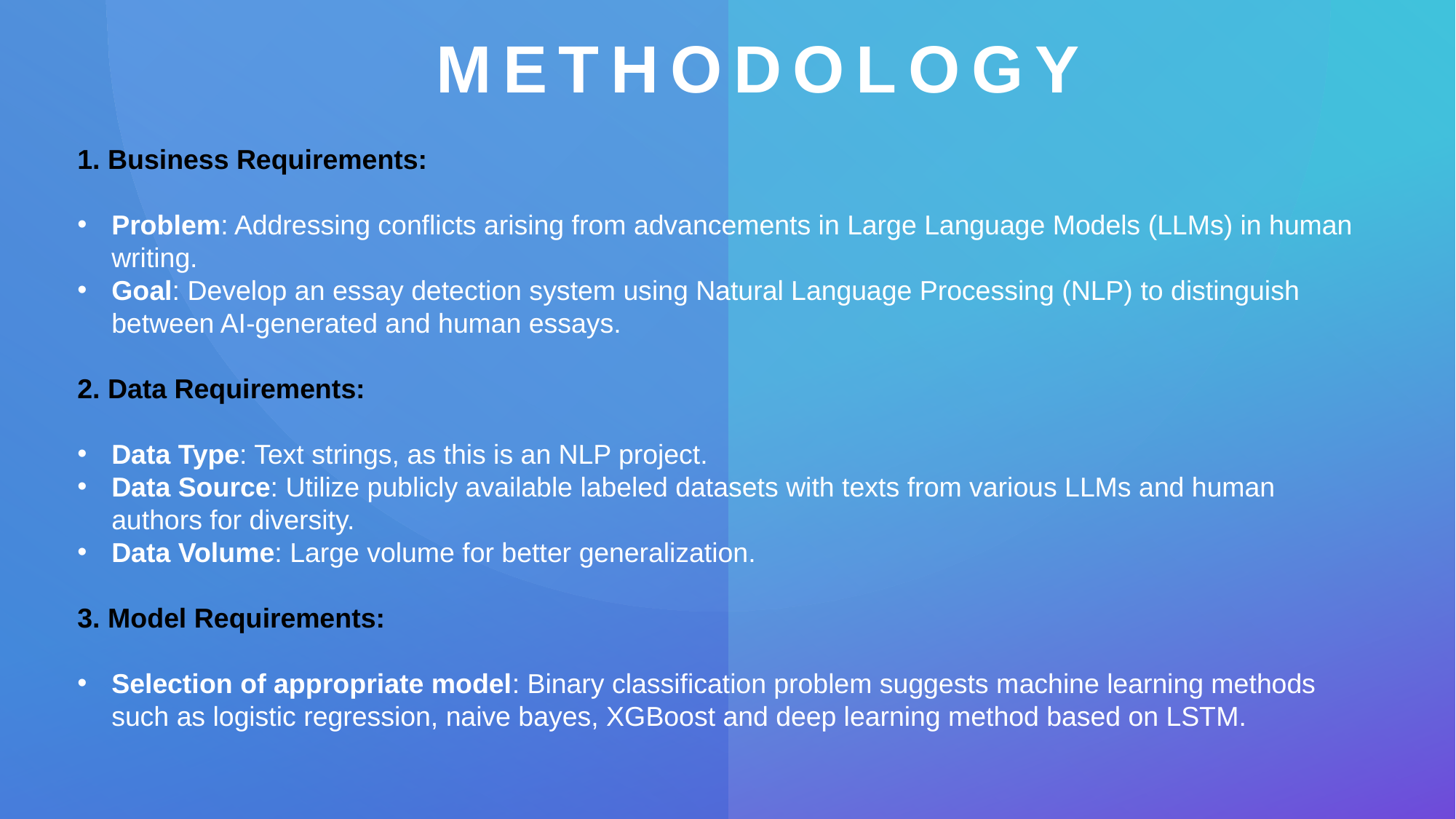

# METHODOLOGY
1. Business Requirements:

Problem: Addressing conflicts arising from advancements in Large Language Models (LLMs) in human writing.
Goal: Develop an essay detection system using Natural Language Processing (NLP) to distinguish between AI-generated and human essays.

2. Data Requirements:

Data Type: Text strings, as this is an NLP project.
Data Source: Utilize publicly available labeled datasets with texts from various LLMs and human authors for diversity.
Data Volume: Large volume for better generalization.

3. Model Requirements:

Selection of appropriate model: Binary classification problem suggests machine learning methods such as logistic regression, naive bayes, XGBoost and deep learning method based on LSTM.